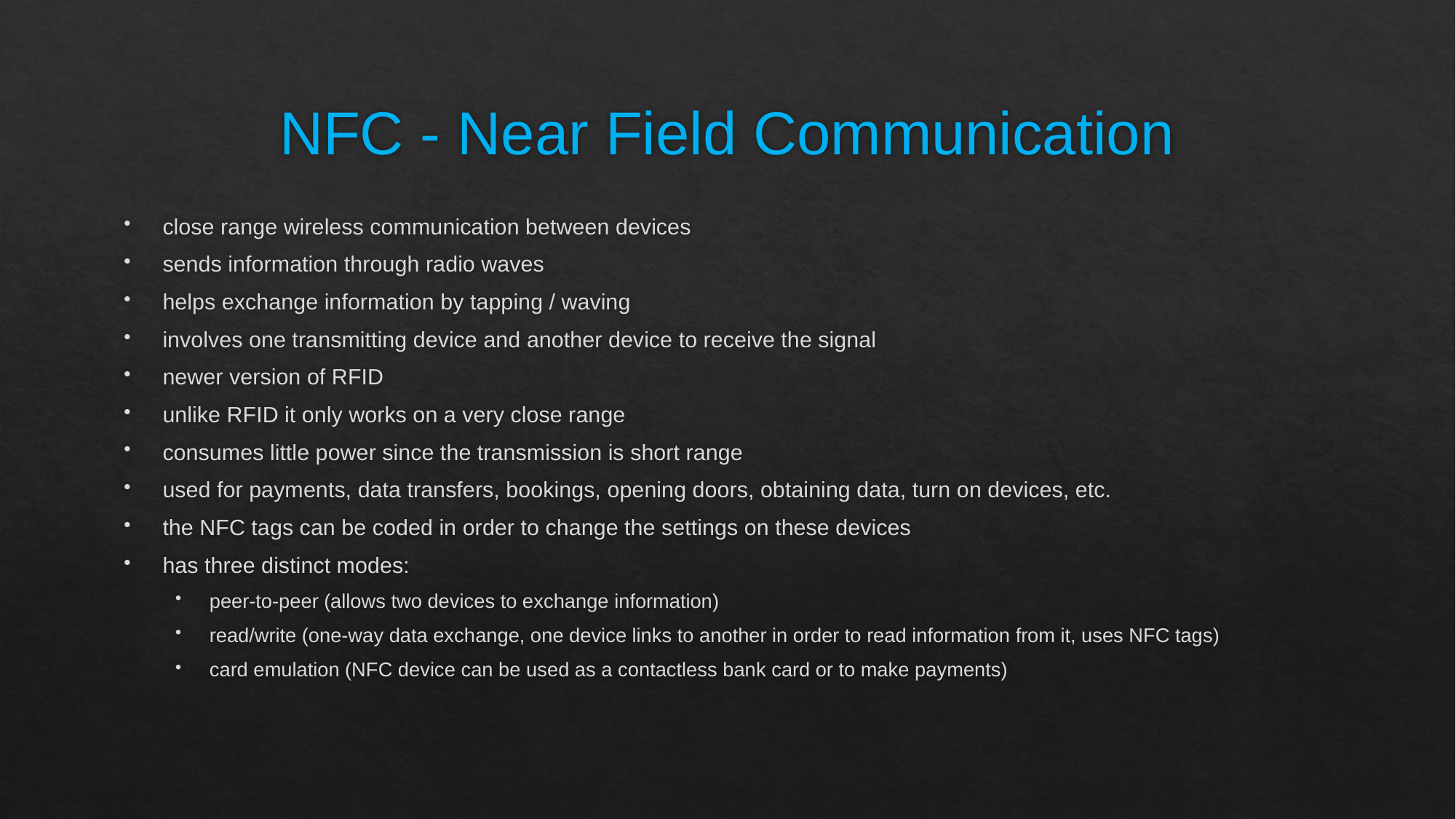

# NFC - Near Field Communication
close range wireless communication between devices
sends information through radio waves
helps exchange information by tapping / waving
involves one transmitting device and another device to receive the signal
newer version of RFID
unlike RFID it only works on a very close range
consumes little power since the transmission is short range
used for payments, data transfers, bookings, opening doors, obtaining data, turn on devices, etc.
the NFC tags can be coded in order to change the settings on these devices
has three distinct modes:
peer-to-peer (allows two devices to exchange information)
read/write (one-way data exchange, one device links to another in order to read information from it, uses NFC tags)
card emulation (NFC device can be used as a contactless bank card or to make payments)